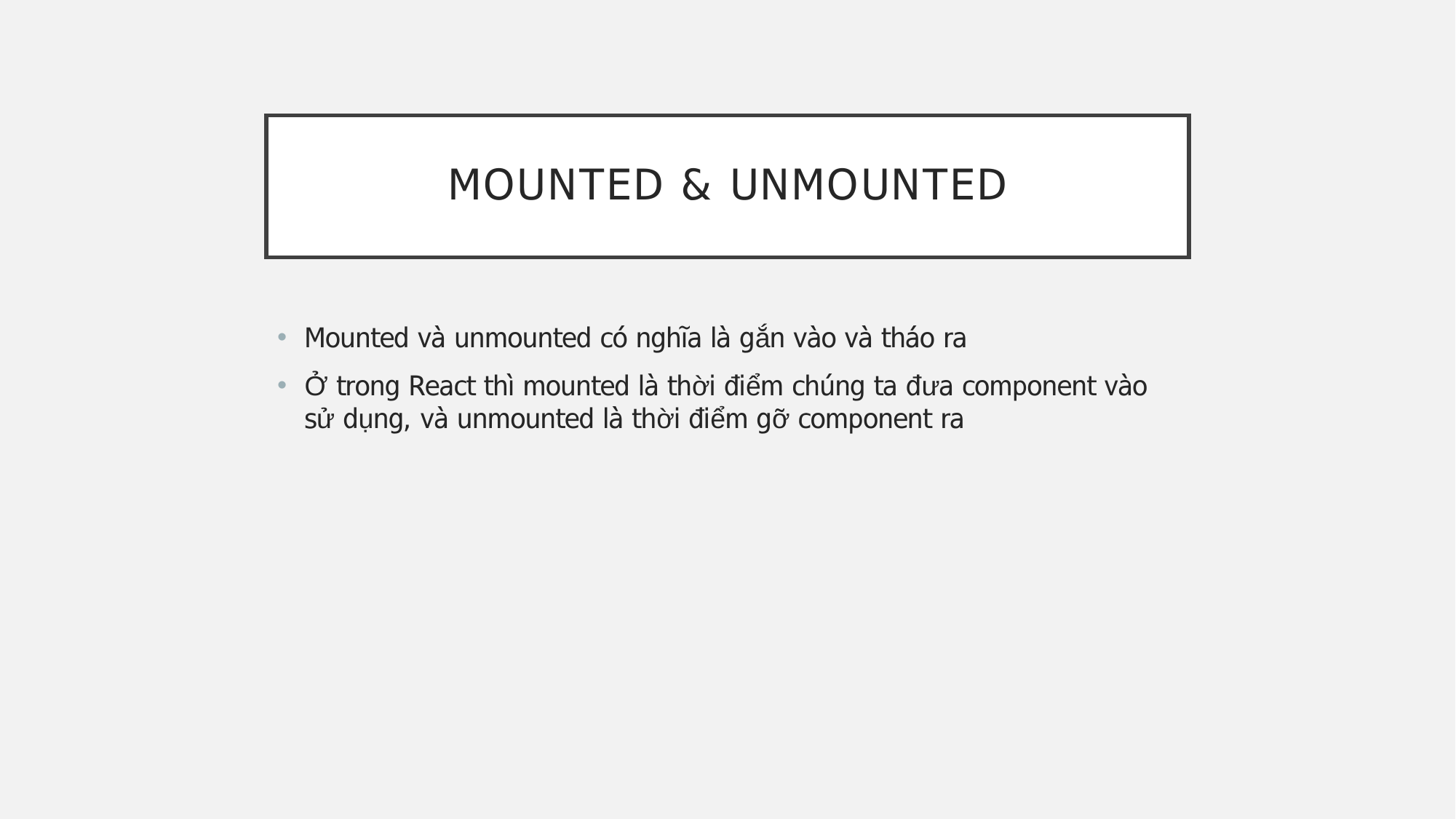

# mounted & unmounted
Mounted và unmounted có nghĩa là gắn vào và tháo ra
Ở trong React thì mounted là thời điểm chúng ta đưa component vào sử dụng, và unmounted là thời điểm gỡ component ra